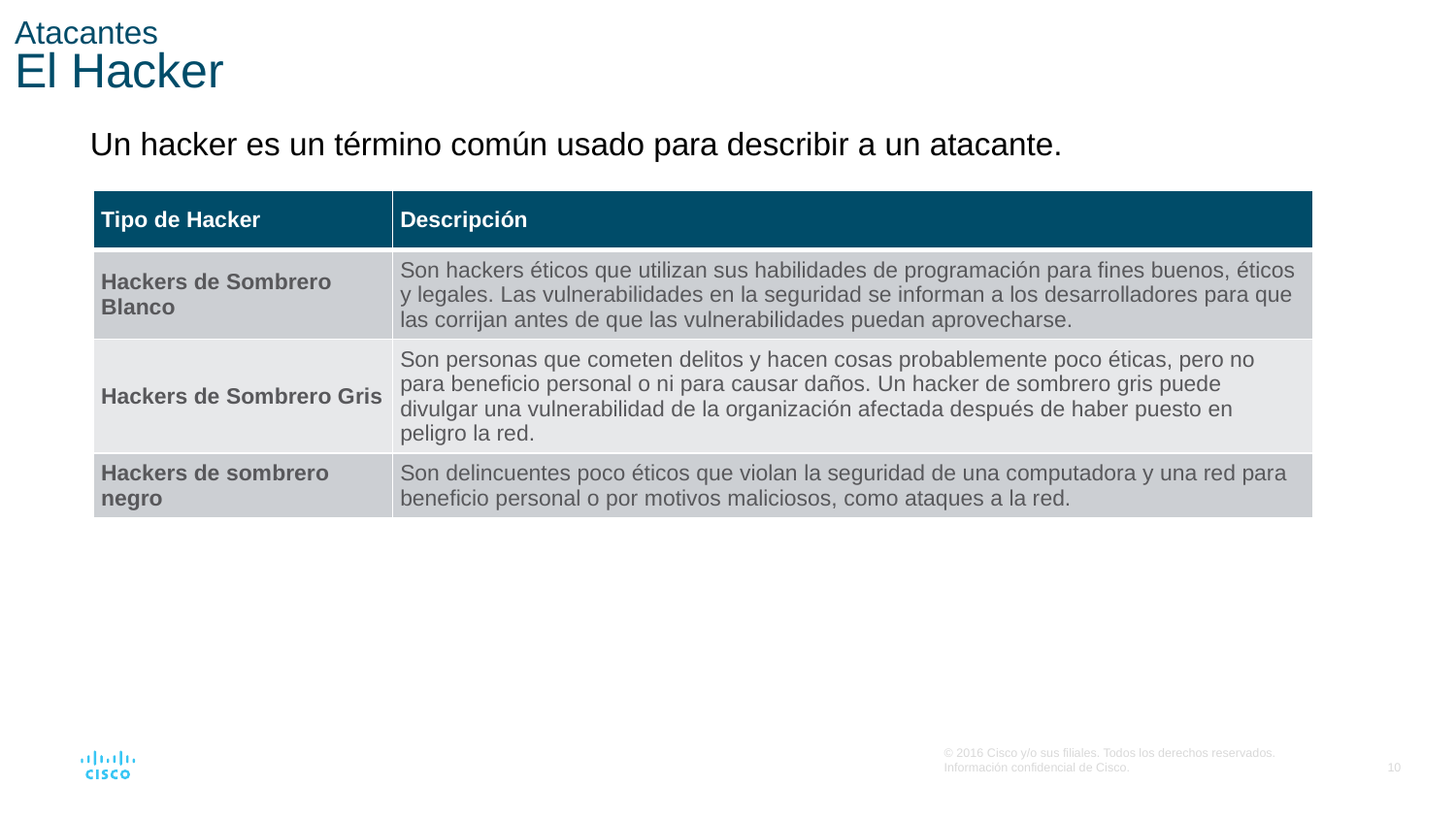

# Atacantes El Hacker
Un hacker es un término común usado para describir a un atacante.
| Tipo de Hacker | Descripción |
| --- | --- |
| Hackers de Sombrero Blanco | Son hackers éticos que utilizan sus habilidades de programación para fines buenos, éticos y legales. Las vulnerabilidades en la seguridad se informan a los desarrolladores para que las corrijan antes de que las vulnerabilidades puedan aprovecharse. |
| Hackers de Sombrero Gris | Son personas que cometen delitos y hacen cosas probablemente poco éticas, pero no para beneficio personal o ni para causar daños. Un hacker de sombrero gris puede divulgar una vulnerabilidad de la organización afectada después de haber puesto en peligro la red. |
| Hackers de sombrero negro | Son delincuentes poco éticos que violan la seguridad de una computadora y una red para beneficio personal o por motivos maliciosos, como ataques a la red. |